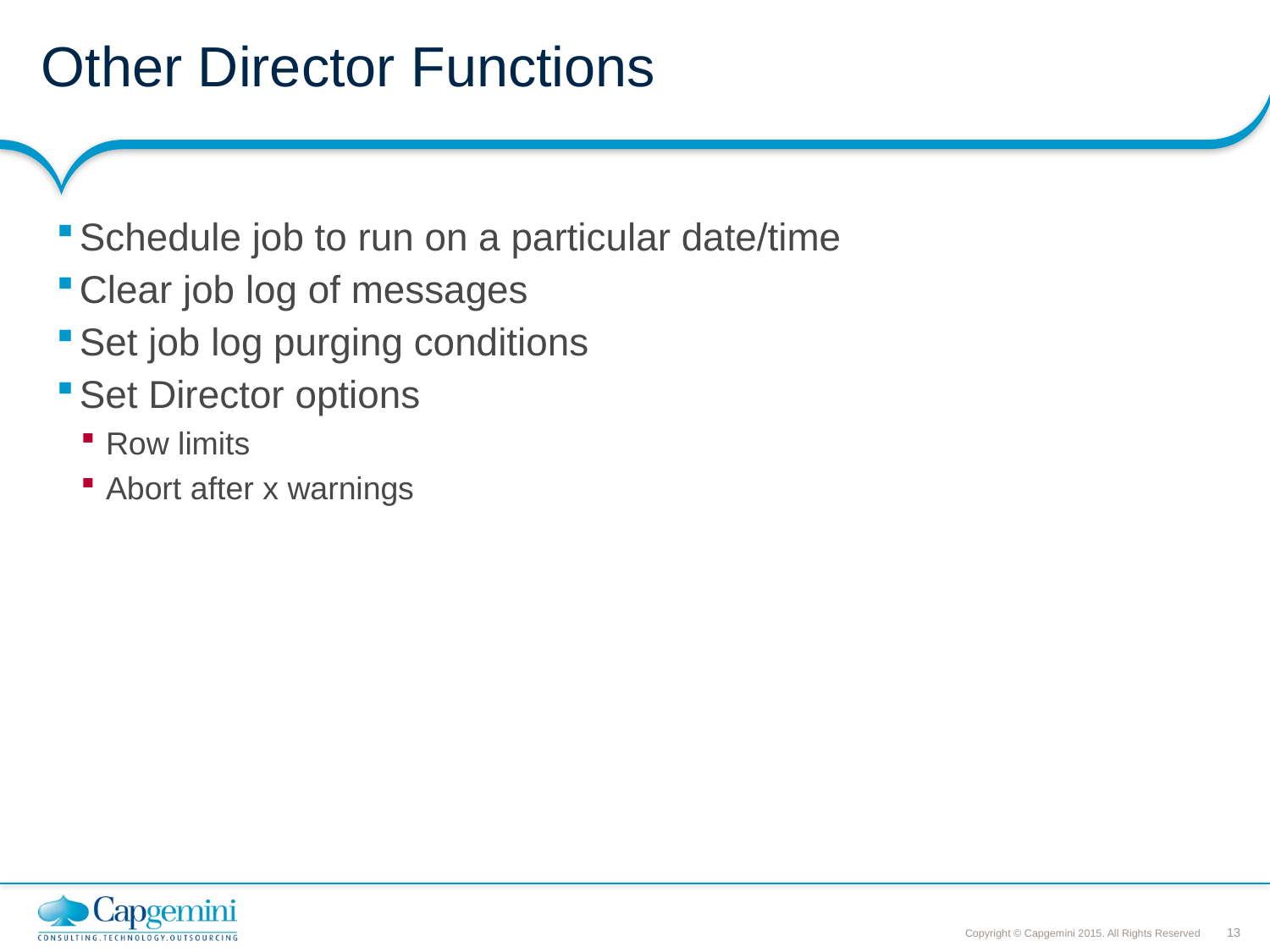

# Other Director Functions
Schedule job to run on a particular date/time
Clear job log of messages
Set job log purging conditions
Set Director options
Row limits
Abort after x warnings